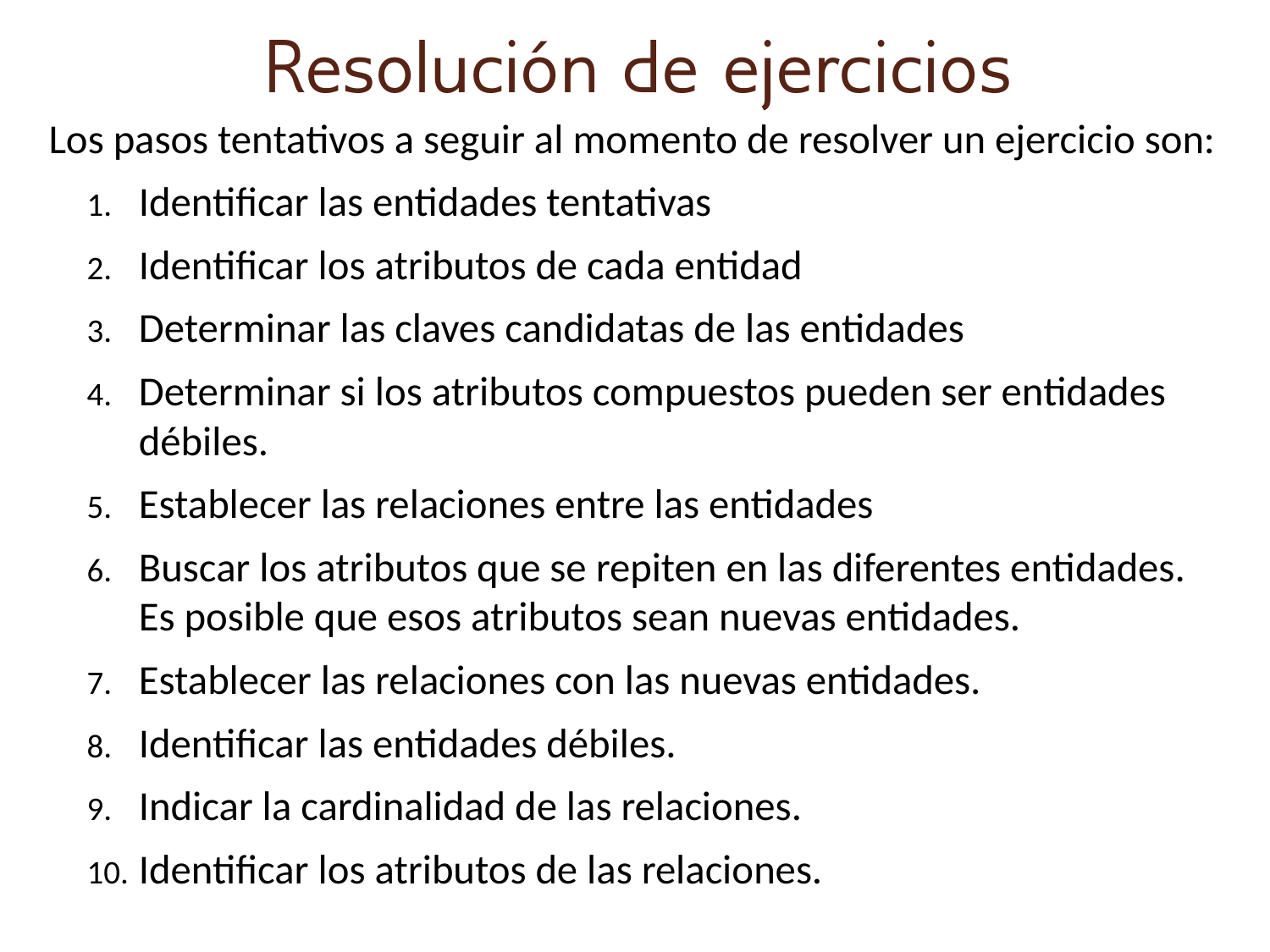

Resolución de ejercicios
Los pasos tentativos a seguir al momento de resolver un ejercicio son:
Identificar las entidades tentativas
Identificar los atributos de cada entidad
Determinar las claves candidatas de las entidades
Determinar si los atributos compuestos pueden ser entidades débiles.
Establecer las relaciones entre las entidades
Buscar los atributos que se repiten en las diferentes entidades. Es posible que esos atributos sean nuevas entidades.
Establecer las relaciones con las nuevas entidades.
Identificar las entidades débiles.
Indicar la cardinalidad de las relaciones.
Identificar los atributos de las relaciones.